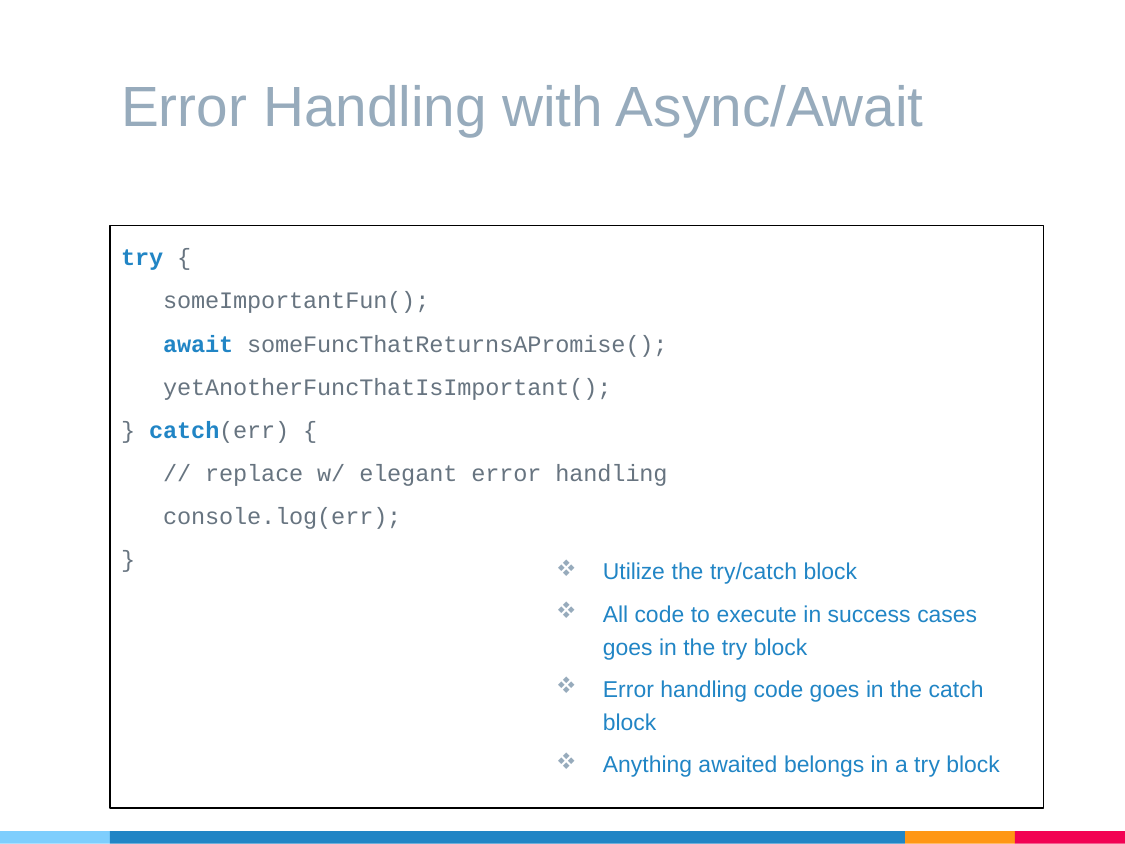

# Error Handling with Async/Await
try {
   someImportantFun();
   await someFuncThatReturnsAPromise();
   yetAnotherFuncThatIsImportant();
} catch(err) {
   // replace w/ elegant error handling
   console.log(err);
}

Utilize the try/catch block
All code to execute in success cases goes in the try block
Error handling code goes in the catch block
Anything awaited belongs in a try block